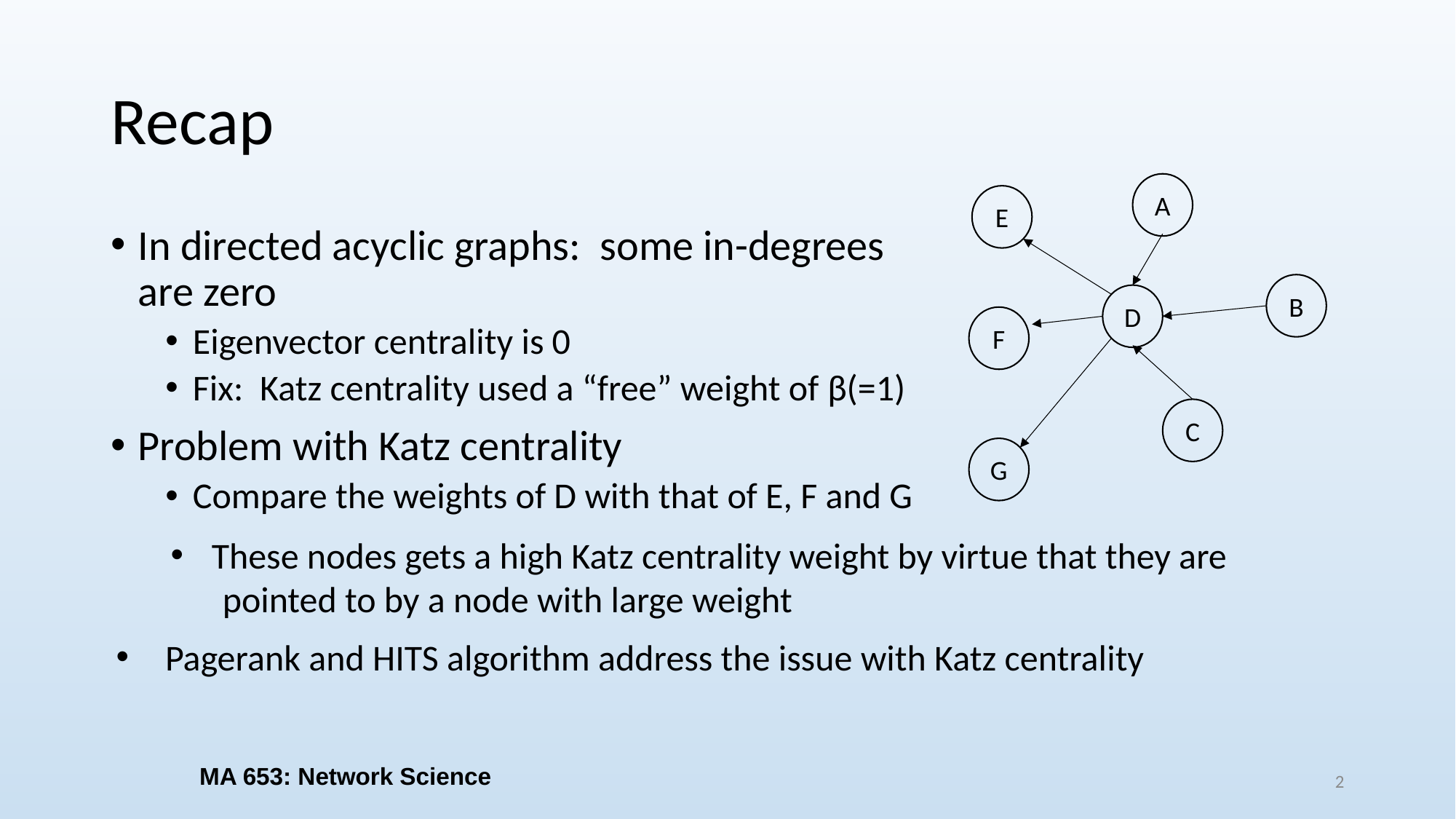

# Recap
A
E
B
D
F
C
G
In directed acyclic graphs:  some in-degrees are zero
Eigenvector centrality is 0
Fix:  Katz centrality used a “free” weight of β(=1)
Problem with Katz centrality
Compare the weights of D with that of E, F and G

These nodes gets a high Katz centrality weight by virtue that they are
             pointed to by a node with large weight

 Pagerank and HITS algorithm address the issue with Katz centrality
MA 653: Network Science
2